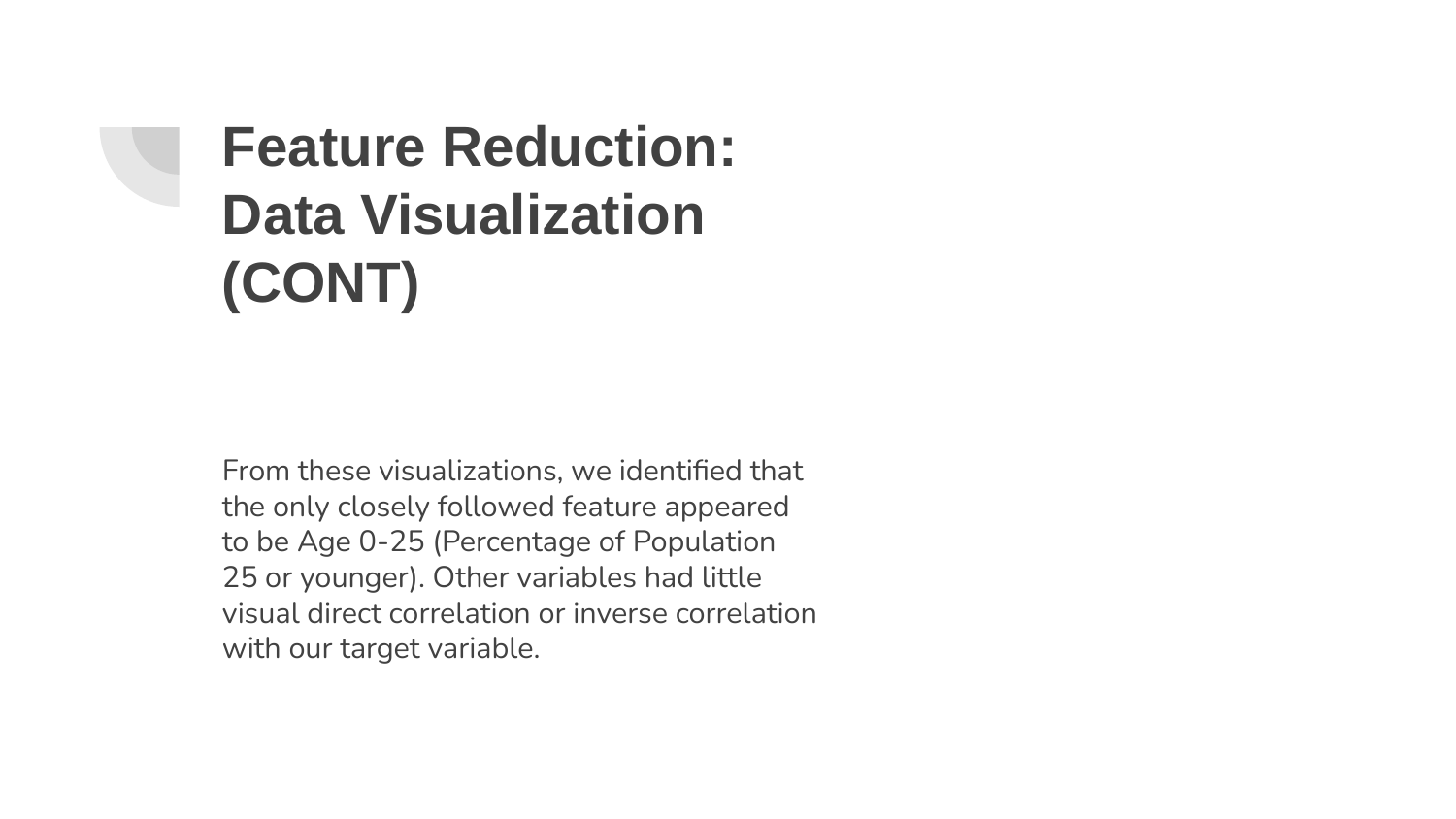

# Feature Reduction: Data Visualization (CONT)
From these visualizations, we identified that the only closely followed feature appeared to be Age 0-25 (Percentage of Population 25 or younger). Other variables had little visual direct correlation or inverse correlation with our target variable.